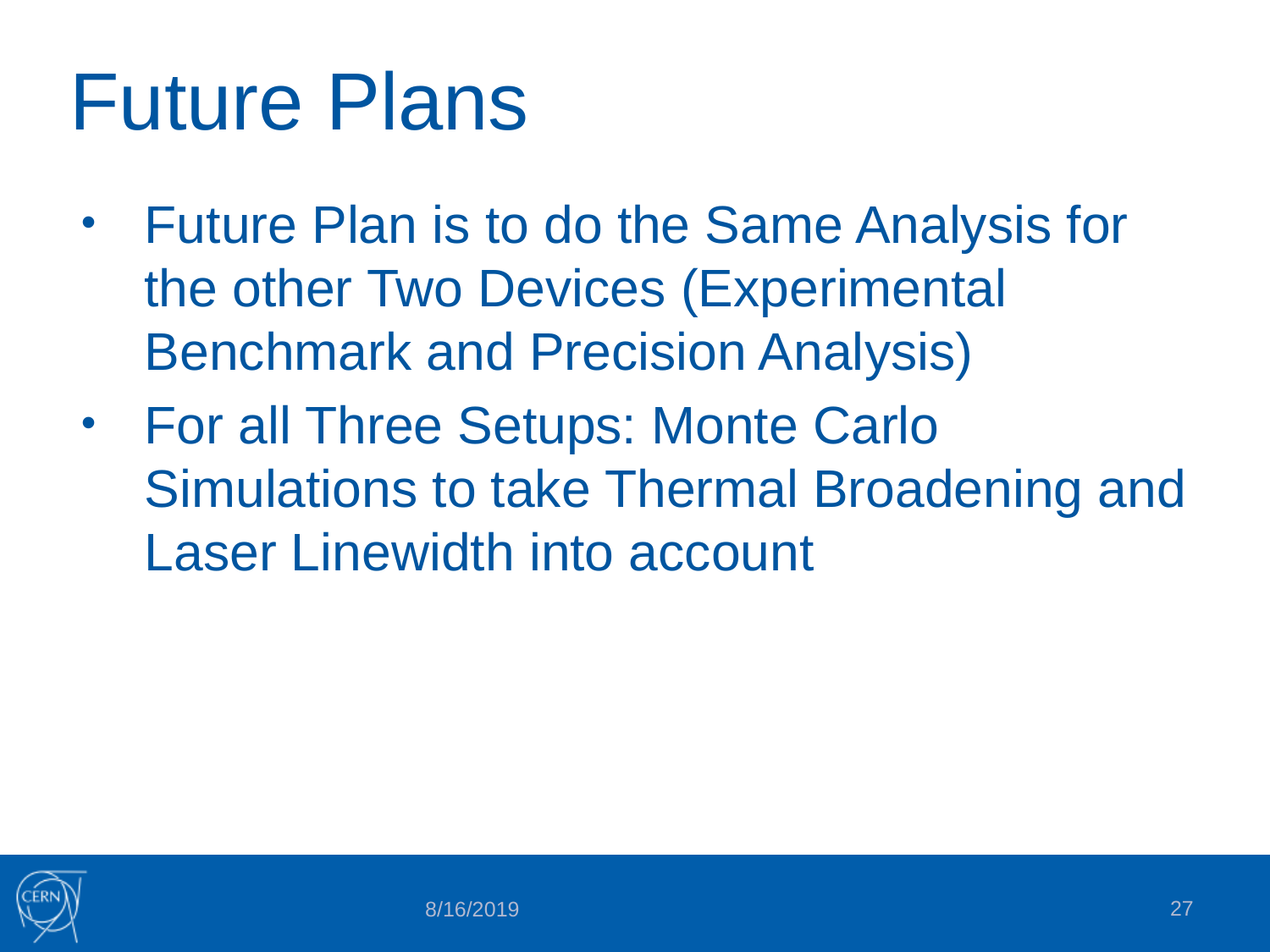

# Future Plans
Future Plan is to do the Same Analysis for the other Two Devices (Experimental Benchmark and Precision Analysis)
For all Three Setups: Monte Carlo Simulations to take Thermal Broadening and Laser Linewidth into account
27
8/16/2019